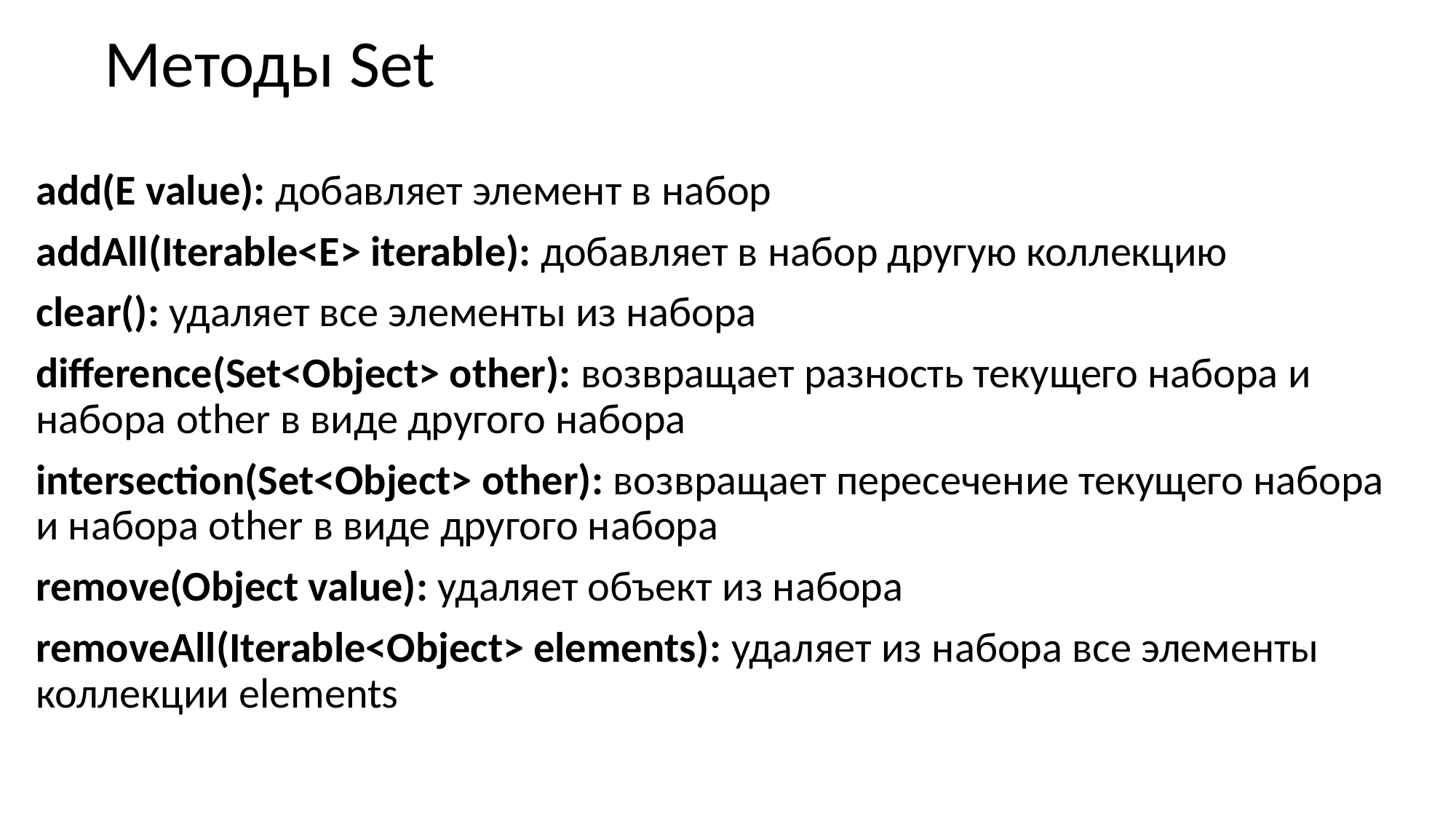

# Методы Set
add(E value): добавляет элемент в набор
addAll(Iterable<E> iterable): добавляет в набор другую коллекцию
clear(): удаляет все элементы из набора
difference(Set<Object> other): возвращает разность текущего набора и набора other в виде другого набора
intersection(Set<Object> other): возвращает пересечение текущего набора и набора other в виде другого набора
remove(Object value): удаляет объект из набора
removeAll(Iterable<Object> elements): удаляет из набора все элементы коллекции elements